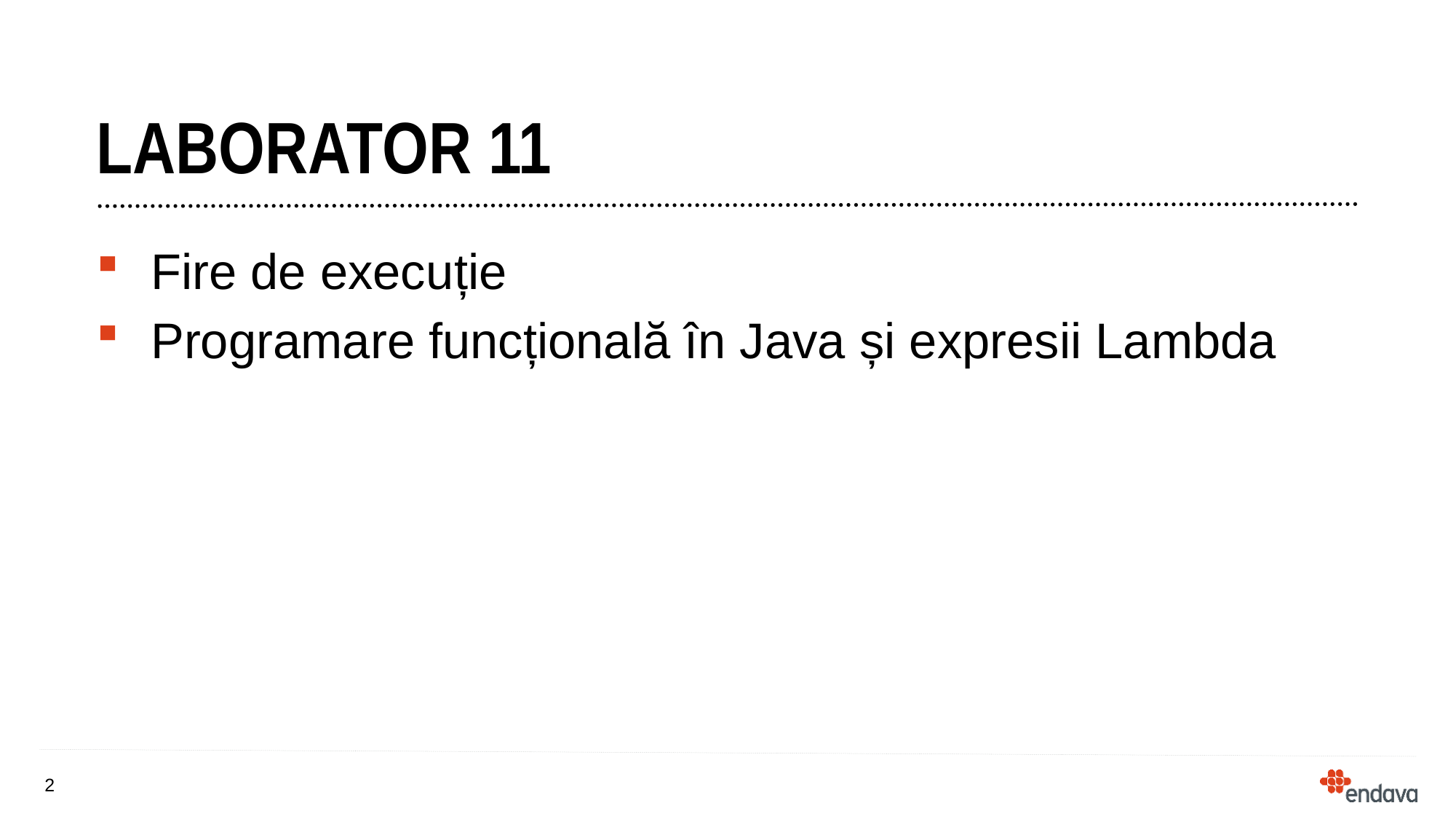

# LaboratoR 11
Fire de execuție
Programare funcțională în Java și expresii Lambda